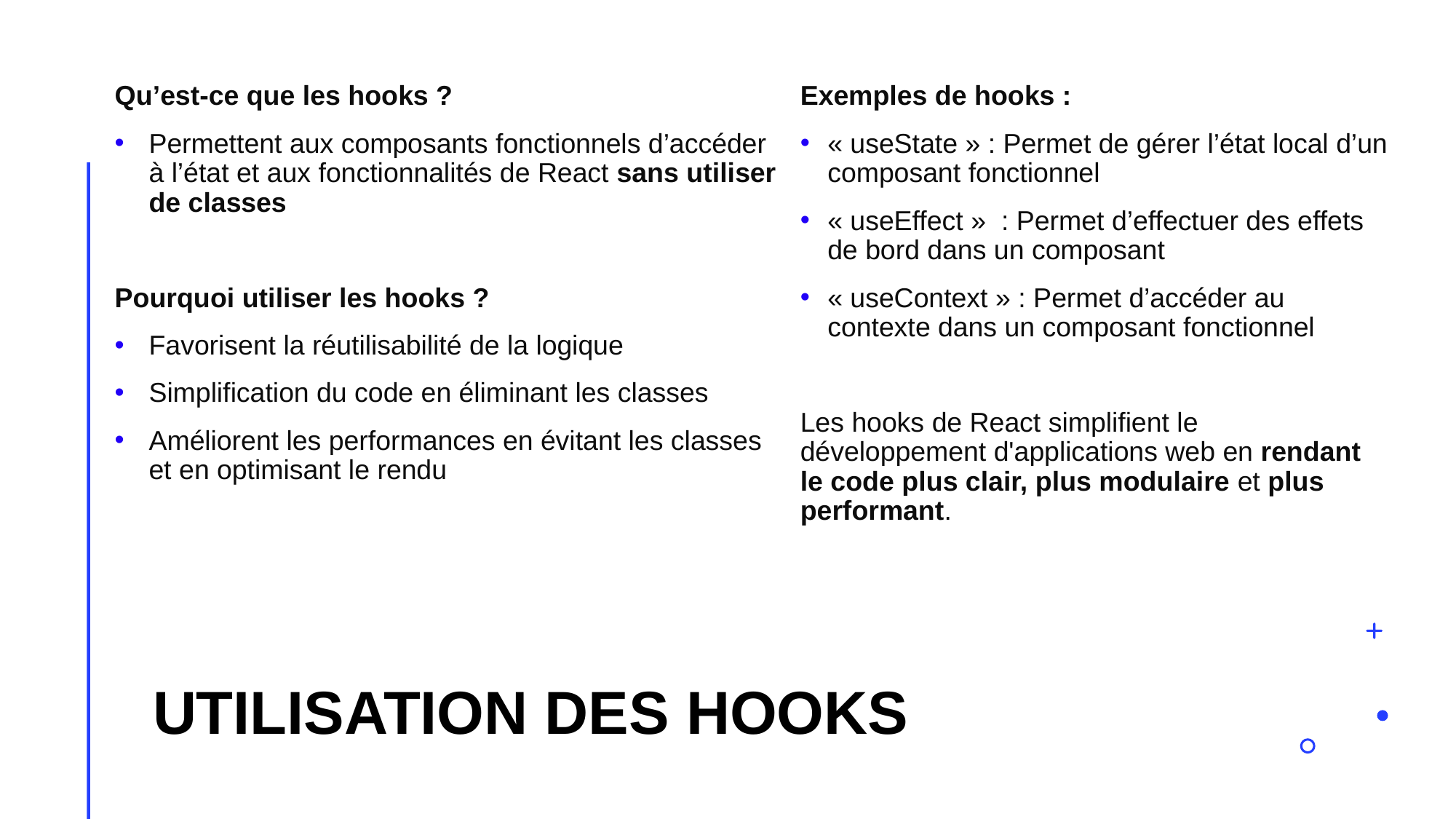

Qu’est-ce que les hooks ?
Permettent aux composants fonctionnels d’accéder à l’état et aux fonctionnalités de React sans utiliser de classes

Pourquoi utiliser les hooks ?
Favorisent la réutilisabilité de la logique
Simplification du code en éliminant les classes
Améliorent les performances en évitant les classes et en optimisant le rendu

Exemples de hooks :
« useState » : Permet de gérer l’état local d’un composant fonctionnel
« useEffect »  : Permet d’effectuer des effets de bord dans un composant
« useContext » : Permet d’accéder au contexte dans un composant fonctionnel

Les hooks de React simplifient le développement d'applications web en rendant le code plus clair, plus modulaire et plus performant.

# Utilisation des hooks